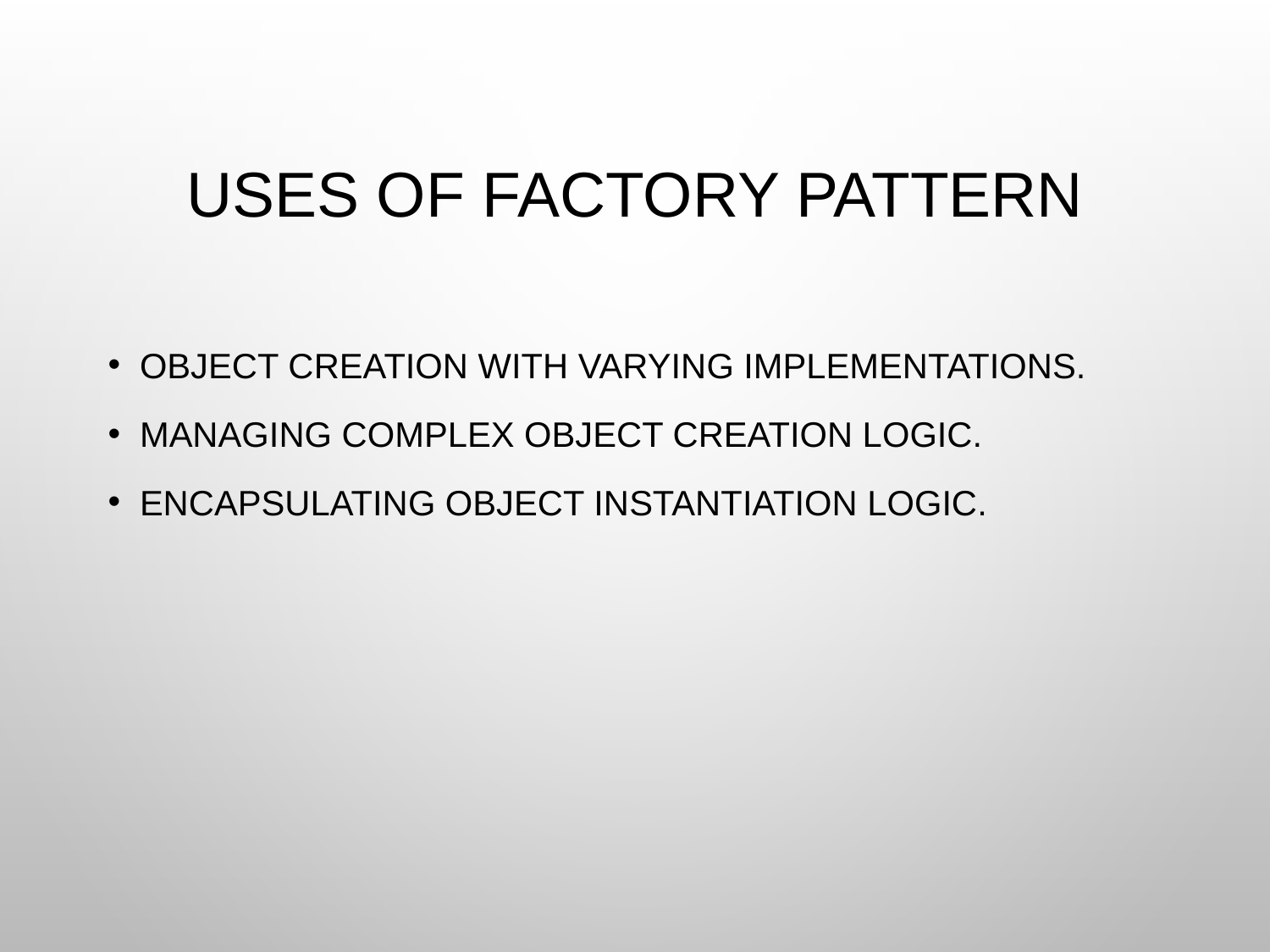

# Uses of Factory Pattern
Object Creation with Varying Implementations.
Managing Complex Object Creation Logic.
Encapsulating Object Instantiation Logic.